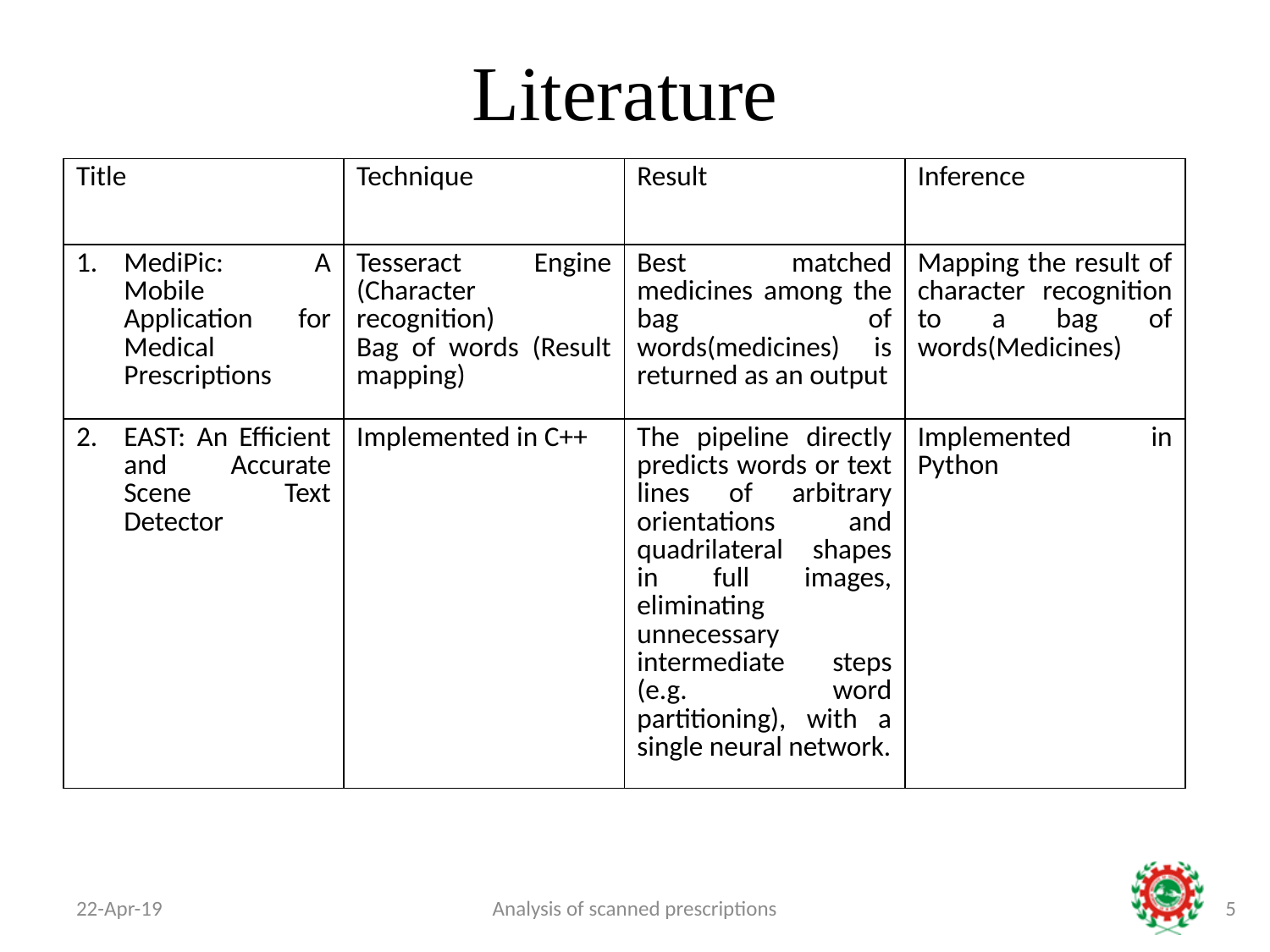

# Literature
| Title | Technique | Result | Inference |
| --- | --- | --- | --- |
| MediPic: A Mobile Application for Medical Prescriptions | Tesseract Engine (Character recognition) Bag of words (Result mapping) | Best matched medicines among the bag of words(medicines) is returned as an output | Mapping the result of character recognition to a bag of words(Medicines) |
| EAST: An Efficient and Accurate Scene Text Detector | Implemented in C++ | The pipeline directly predicts words or text lines of arbitrary orientations and quadrilateral shapes in full images, eliminating unnecessary intermediate steps (e.g. word partitioning), with a single neural network. | Implemented in Python |
22-Apr-19
Analysis of scanned prescriptions
5